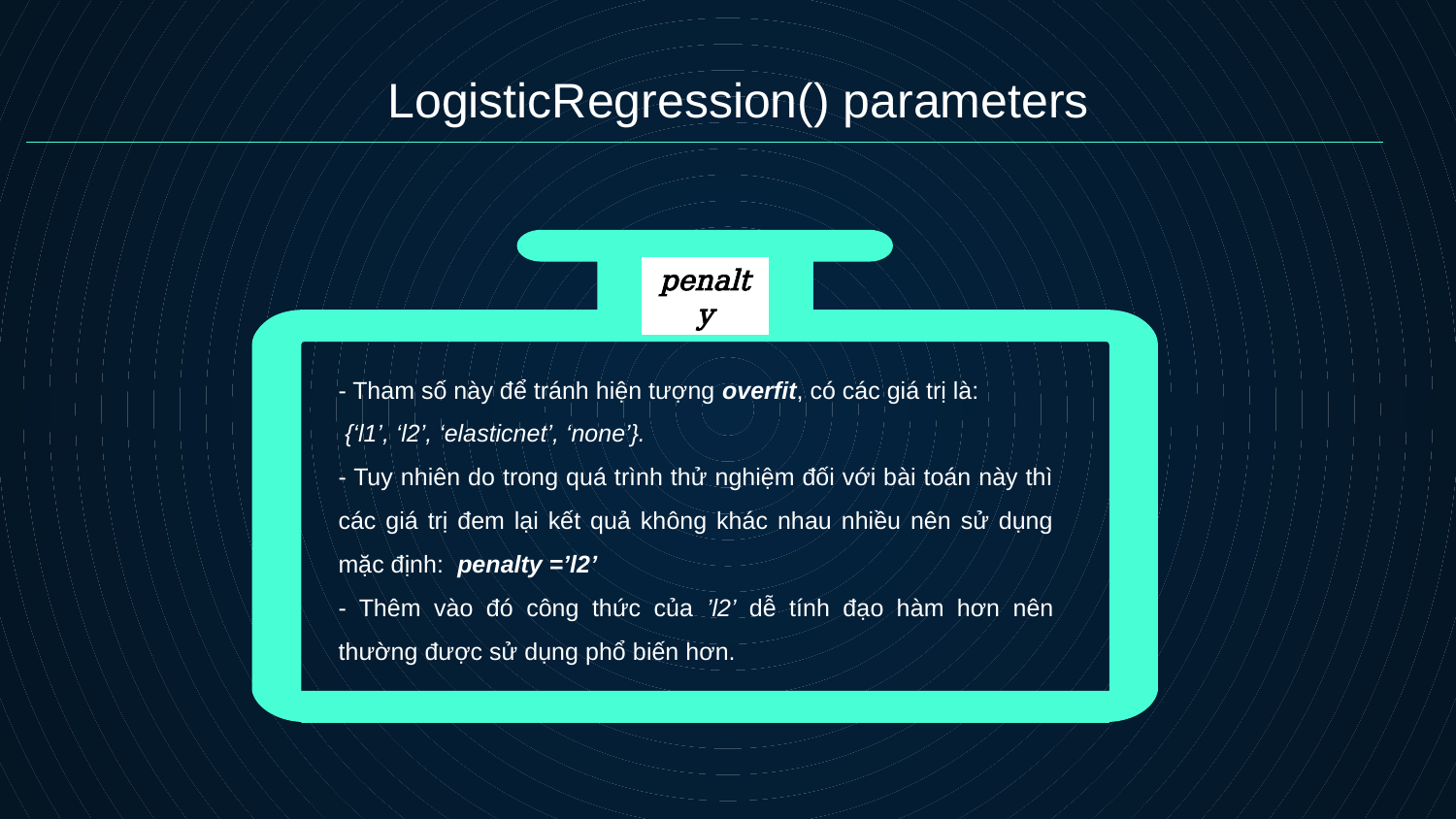

# LogisticRegression() parameters

penalty
- Tham số này để tránh hiện tượng overfit, có các giá trị là:
 {‘l1’, ‘l2’, ‘elasticnet’, ‘none’}.
- Tuy nhiên do trong quá trình thử nghiệm đối với bài toán này thì các giá trị đem lại kết quả không khác nhau nhiều nên sử dụng mặc định:  penalty =’l2’
- Thêm vào đó công thức của ’l2’ dễ tính đạo hàm hơn nên thường được sử dụng phổ biến hơn.